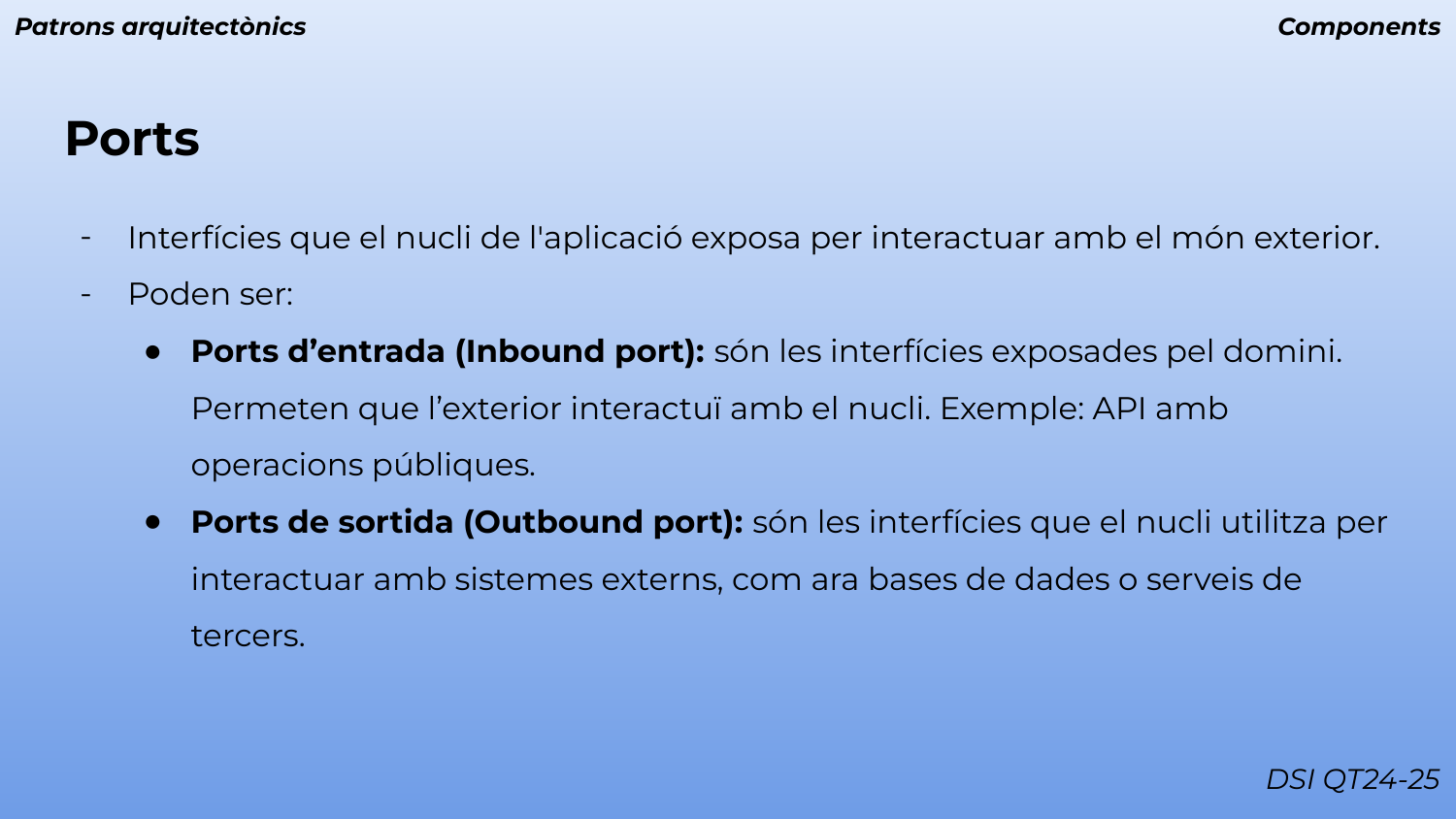

Patrons arquitectònics
Components
# Ports
Interfícies que el nucli de l'aplicació exposa per interactuar amb el món exterior.
Poden ser:
Ports d’entrada (Inbound port): són les interfícies exposades pel domini. Permeten que l’exterior interactuï amb el nucli. Exemple: API amb operacions públiques.
Ports de sortida (Outbound port): són les interfícies que el nucli utilitza per interactuar amb sistemes externs, com ara bases de dades o serveis de tercers.
DSI QT24-25